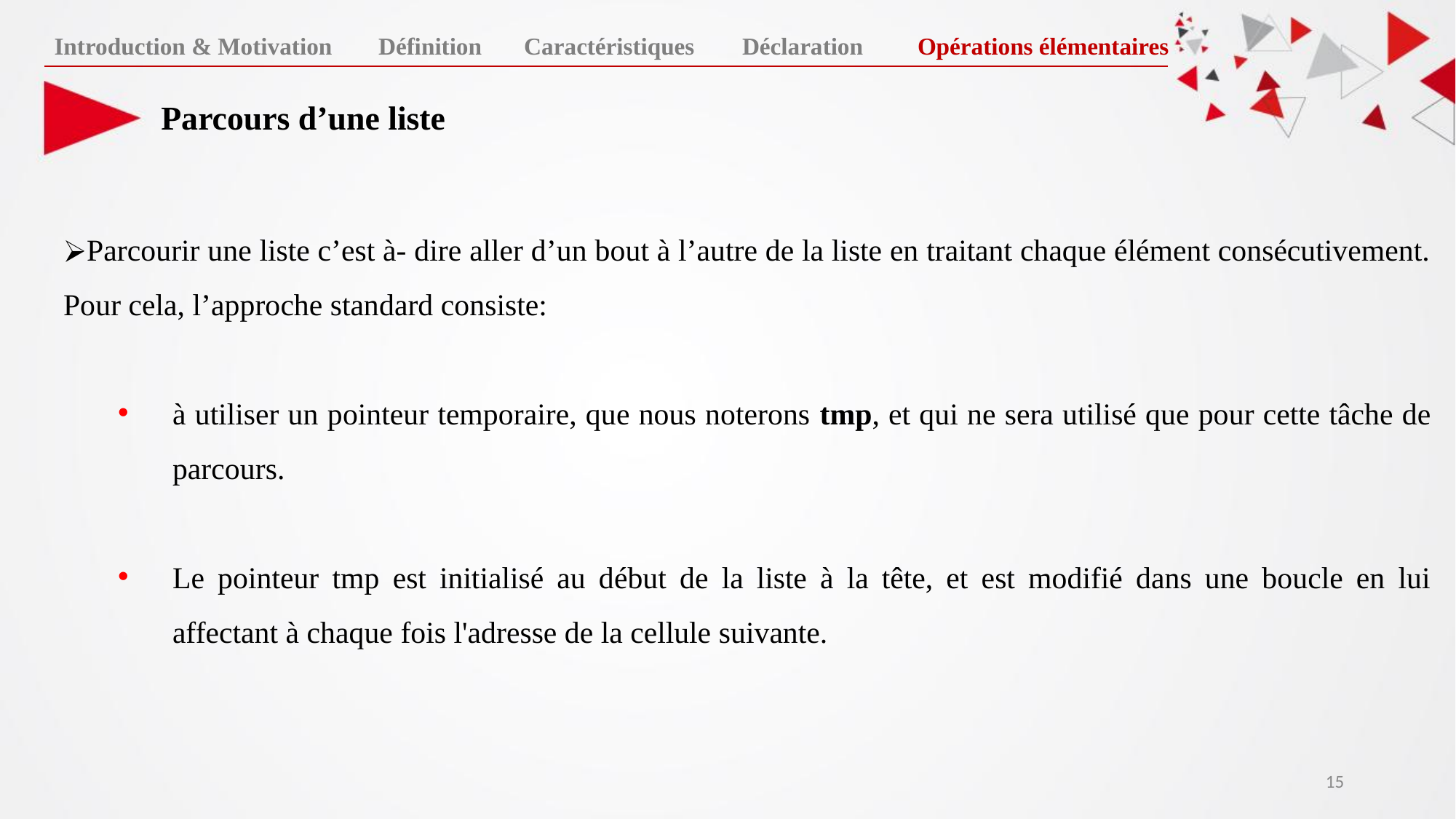

Introduction & Motivation
Définition
Caractéristiques
Déclaration
Opérations élémentaires
# Parcours d’une liste

Parcourir une liste c’est à- dire aller d’un bout à l’autre de la liste en traitant chaque élément consécutivement. Pour cela, l’approche standard consiste:

à utiliser un pointeur temporaire, que nous noterons tmp, et qui ne sera utilisé que pour cette tâche de parcours.

Le pointeur tmp est initialisé au début de la liste à la tête, et est modifié dans une boucle en lui affectant à chaque fois l'adresse de la cellule suivante.

15